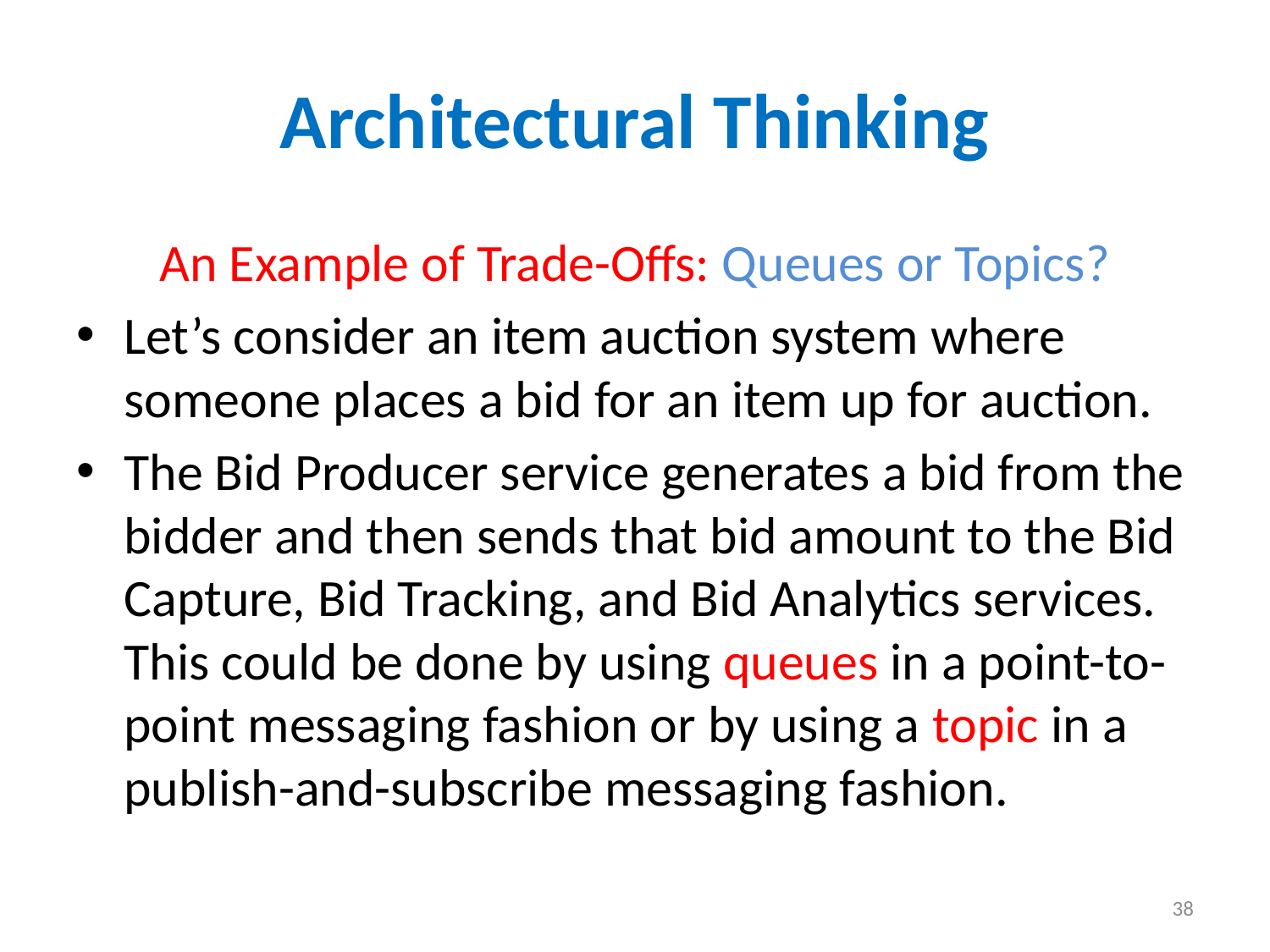

# Architectural Thinking
An Example of Trade-Offs: Queues or Topics?
Let’s consider an item auction system where someone places a bid for an item up for auction.
The Bid Producer service generates a bid from the bidder and then sends that bid amount to the Bid Capture, Bid Tracking, and Bid Analytics services. This could be done by using queues in a point-to-point messaging fashion or by using a topic in a publish-and-subscribe messaging fashion.
38